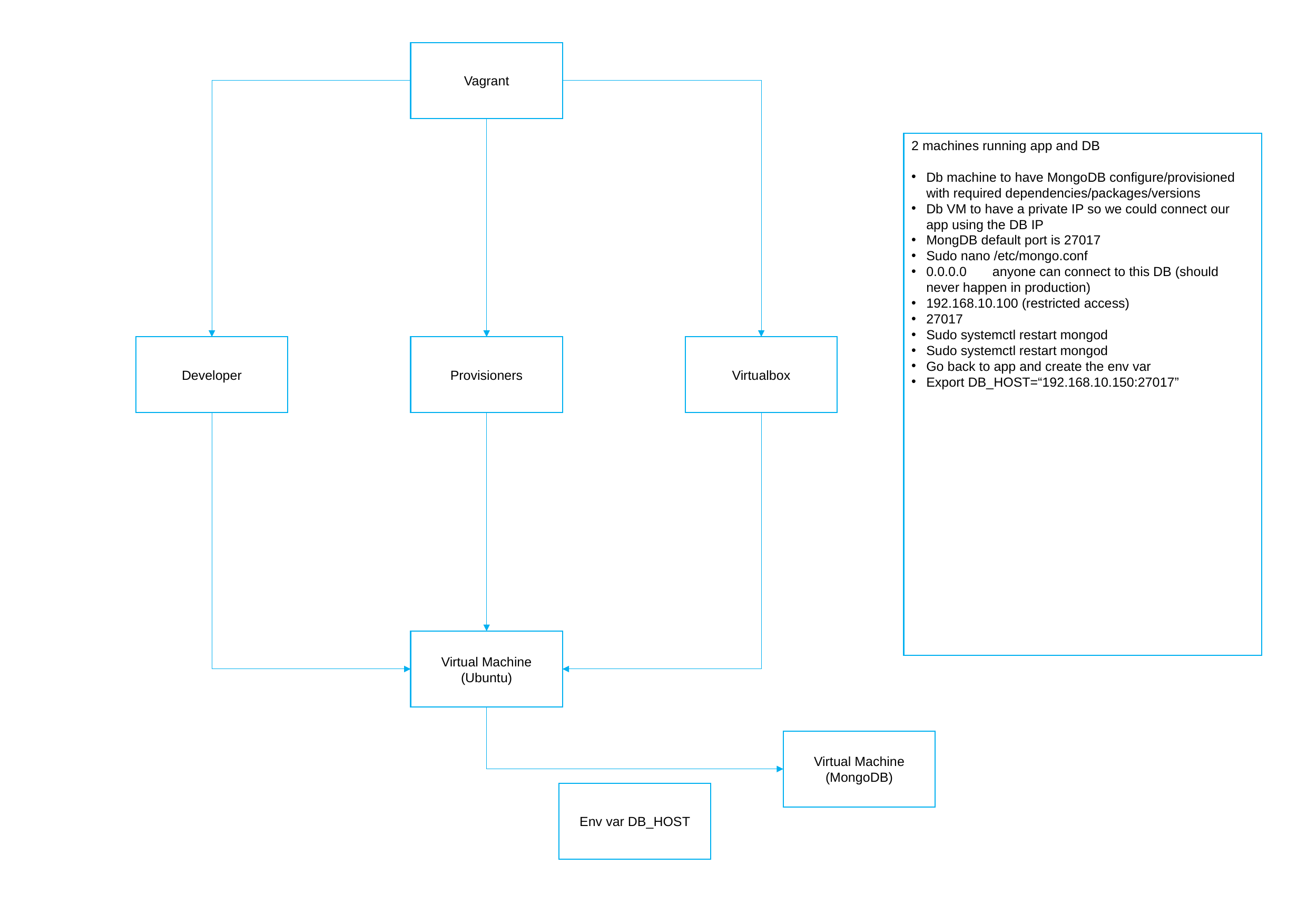

Vagrant
2 machines running app and DB

Db machine to have MongoDB configure/provisioned with required dependencies/packages/versions
Db VM to have a private IP so we could connect our app using the DB IP
MongDB default port is 27017
Sudo nano /etc/mongo.conf
0.0.0.0       anyone can connect to this DB (should never happen in production)
192.168.10.100 (restricted access)
27017
Sudo systemctl restart mongod
Sudo systemctl restart mongod
Go back to app and create the env var
Export DB_HOST=“192.168.10.150:27017”

Developer
Provisioners
Virtualbox
Virtual Machine (Ubuntu)
Virtual Machine (MongoDB)
Env var DB_HOST